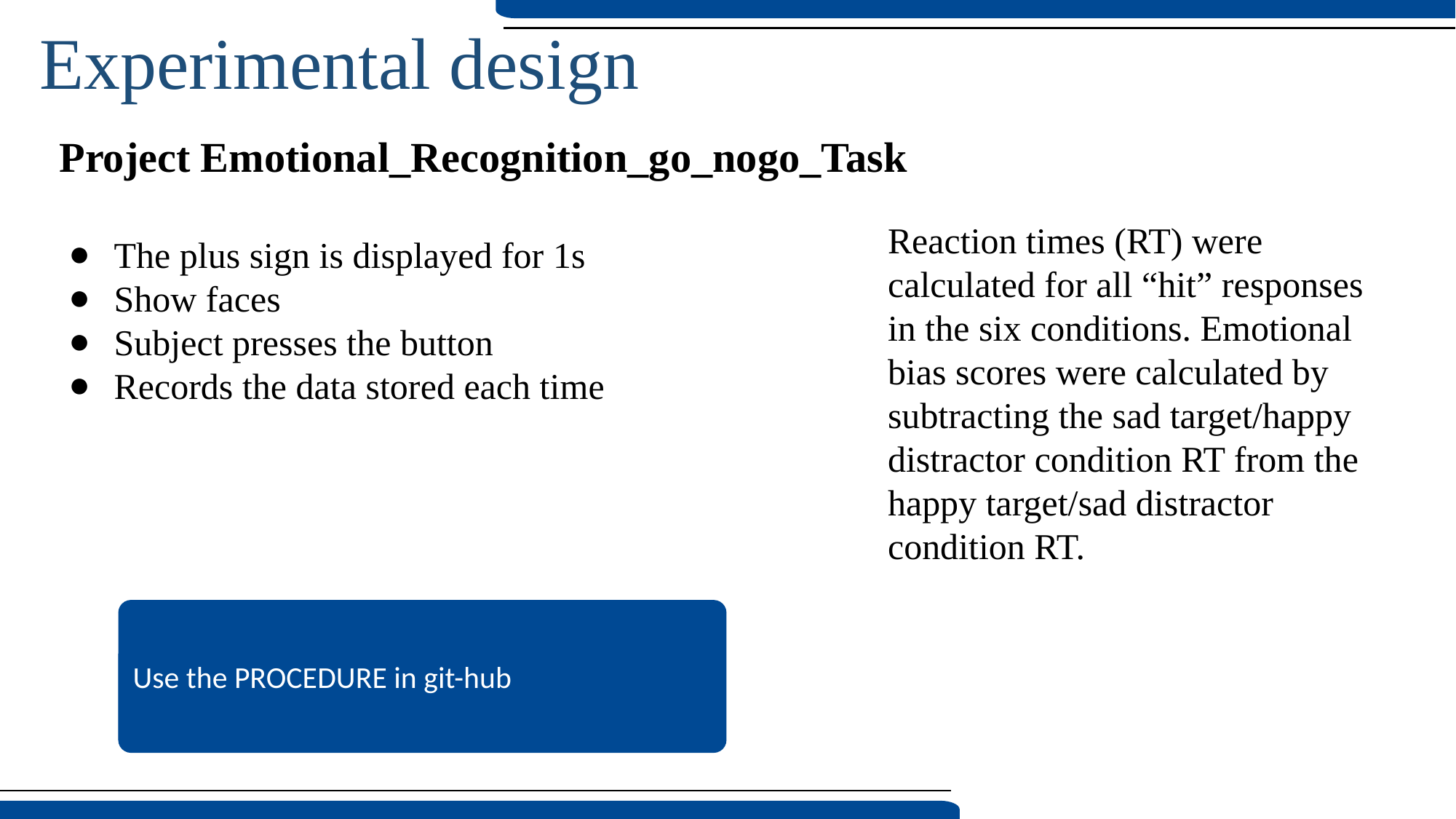

Experimental design
Project Emotional_Recognition_go_nogo_Task
Reaction times (RT) were calculated for all “hit” responses in the six conditions. Emotional bias scores were calculated by subtracting the sad target/happy distractor condition RT from the happy target/sad distractor condition RT.

The plus sign is displayed for 1s
Show faces
Subject presses the button
Records the data stored each time
Use the PROCEDURE in git-hub